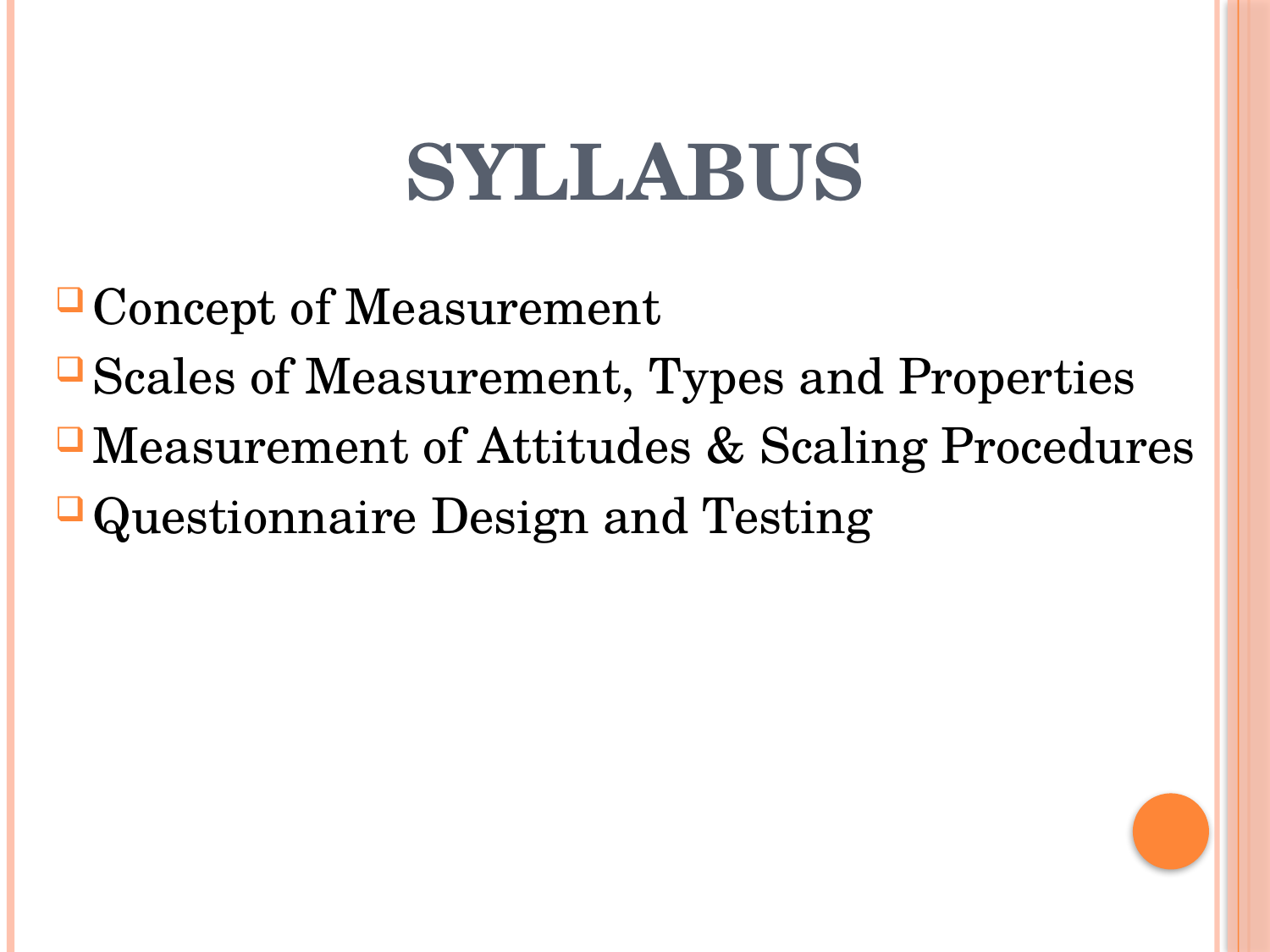

# Syllabus
Concept of Measurement
Scales of Measurement, Types and Properties
Measurement of Attitudes & Scaling Procedures
Questionnaire Design and Testing